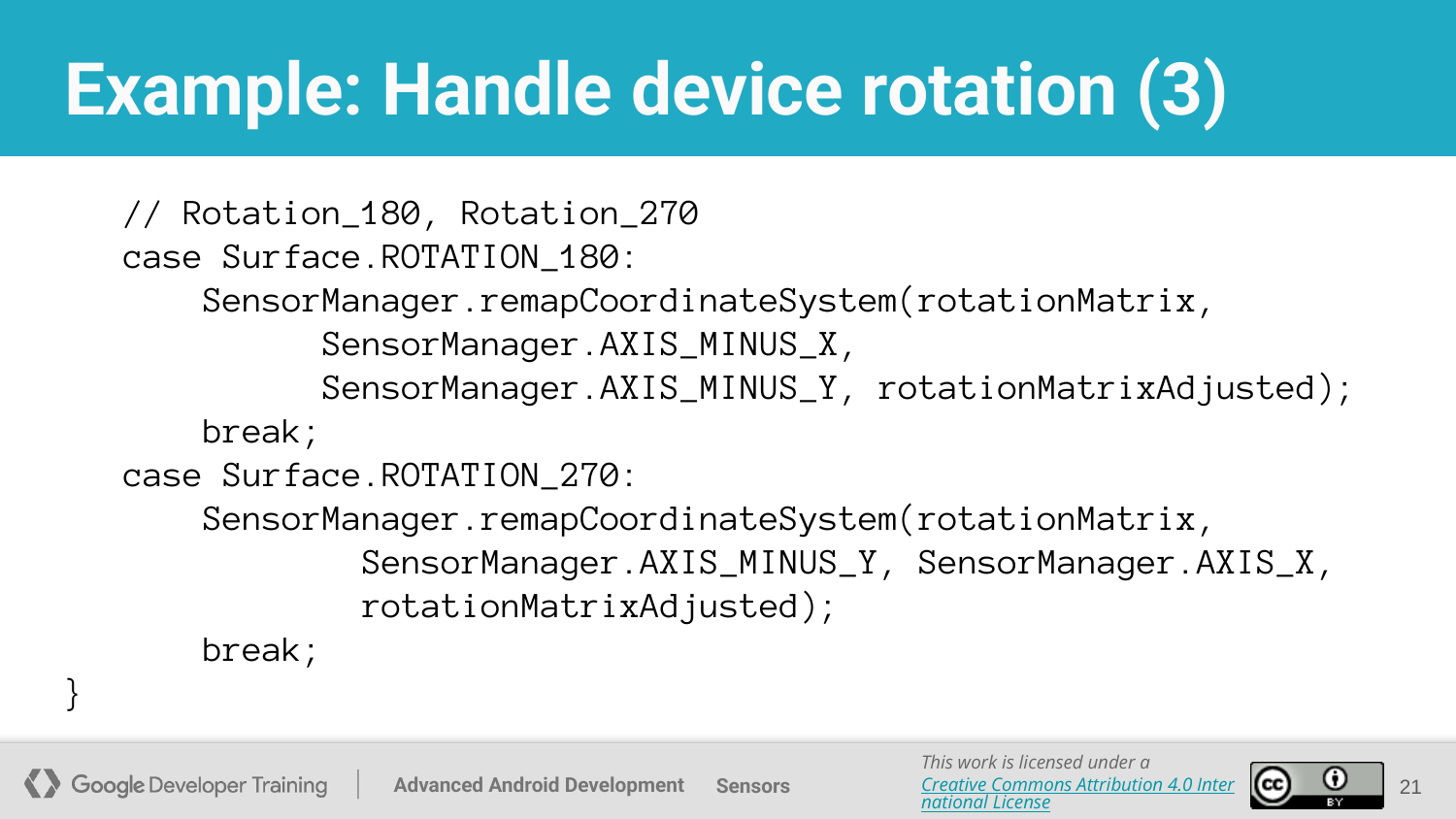

# Example: Handle device rotation (3)
   // Rotation_180, Rotation_270
   case Surface.ROTATION_180:
       SensorManager.remapCoordinateSystem(rotationMatrix,
             SensorManager.AXIS_MINUS_X,
             SensorManager.AXIS_MINUS_Y, rotationMatrixAdjusted);
       break;
   case Surface.ROTATION_270:
       SensorManager.remapCoordinateSystem(rotationMatrix,
               SensorManager.AXIS_MINUS_Y, SensorManager.AXIS_X,
               rotationMatrixAdjusted);
       break;
}
21